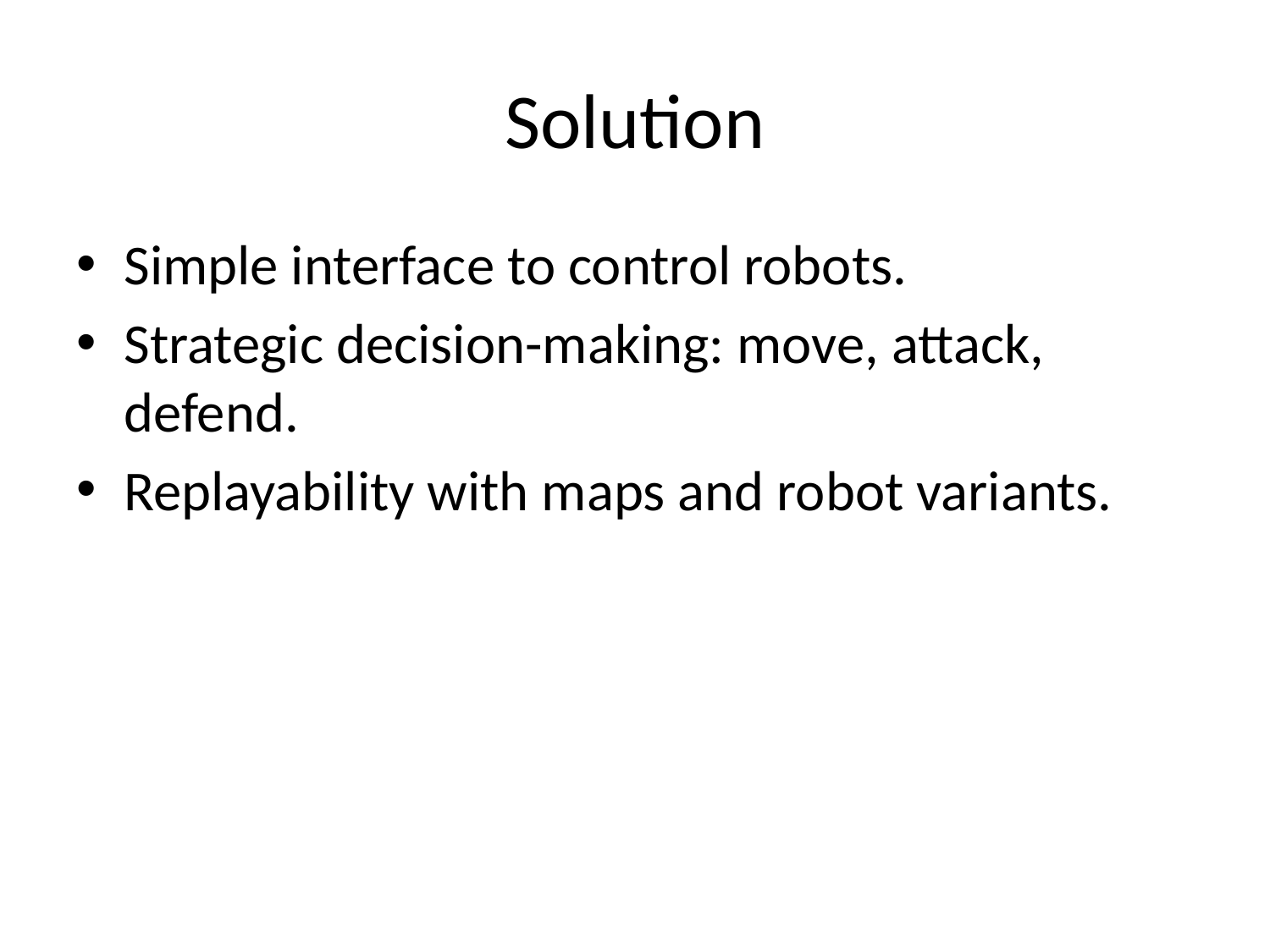

# Solution
Simple interface to control robots.
Strategic decision-making: move, attack, defend.
Replayability with maps and robot variants.